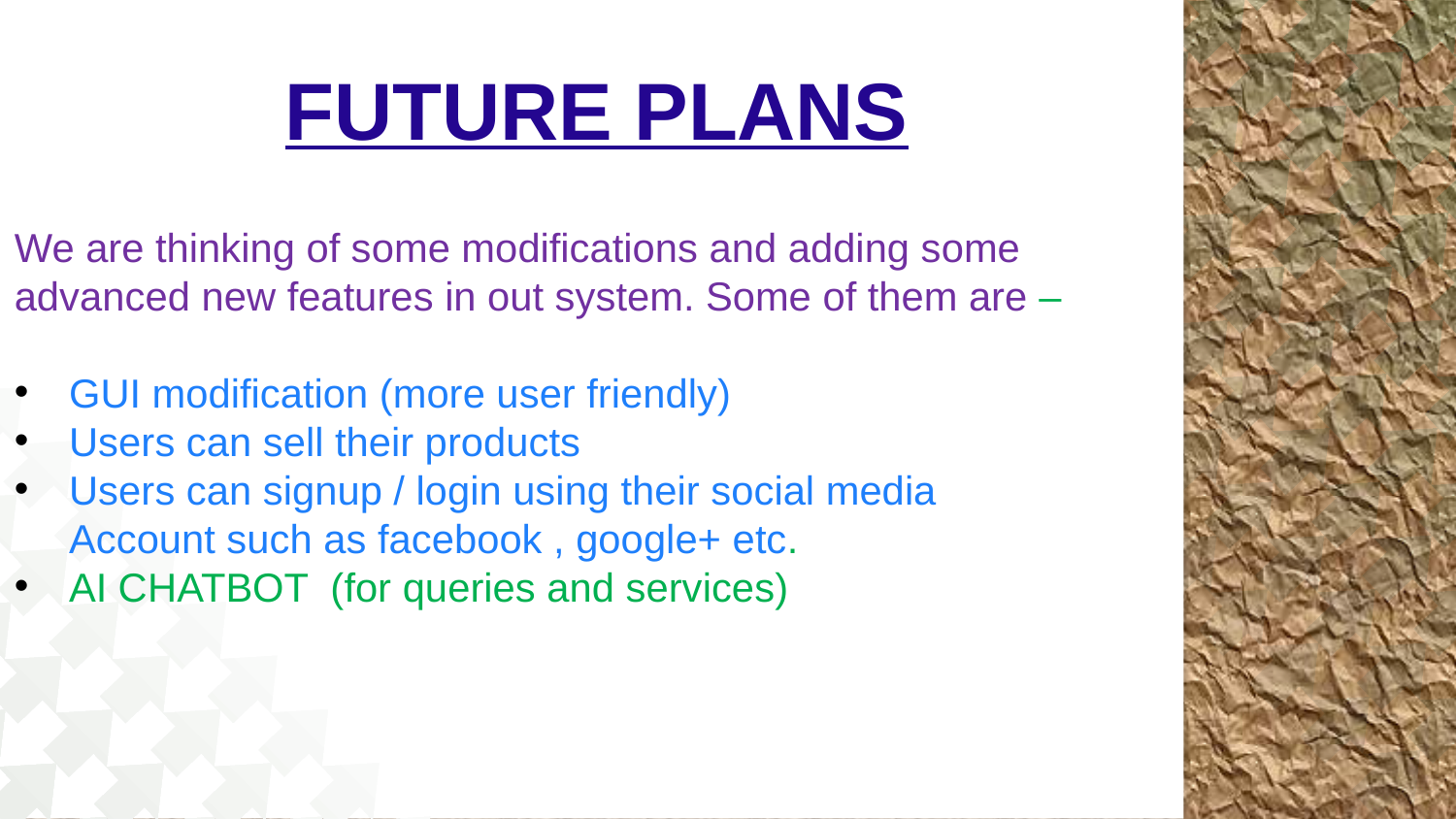

FUTURE PLANS
We are thinking of some modifications and adding some advanced new features in out system. Some of them are –

GUI modification (more user friendly)
Users can sell their products
Users can signup / login using their social media                Account such as facebook , google+ etc.
AI CHATBOT  (for queries and services)